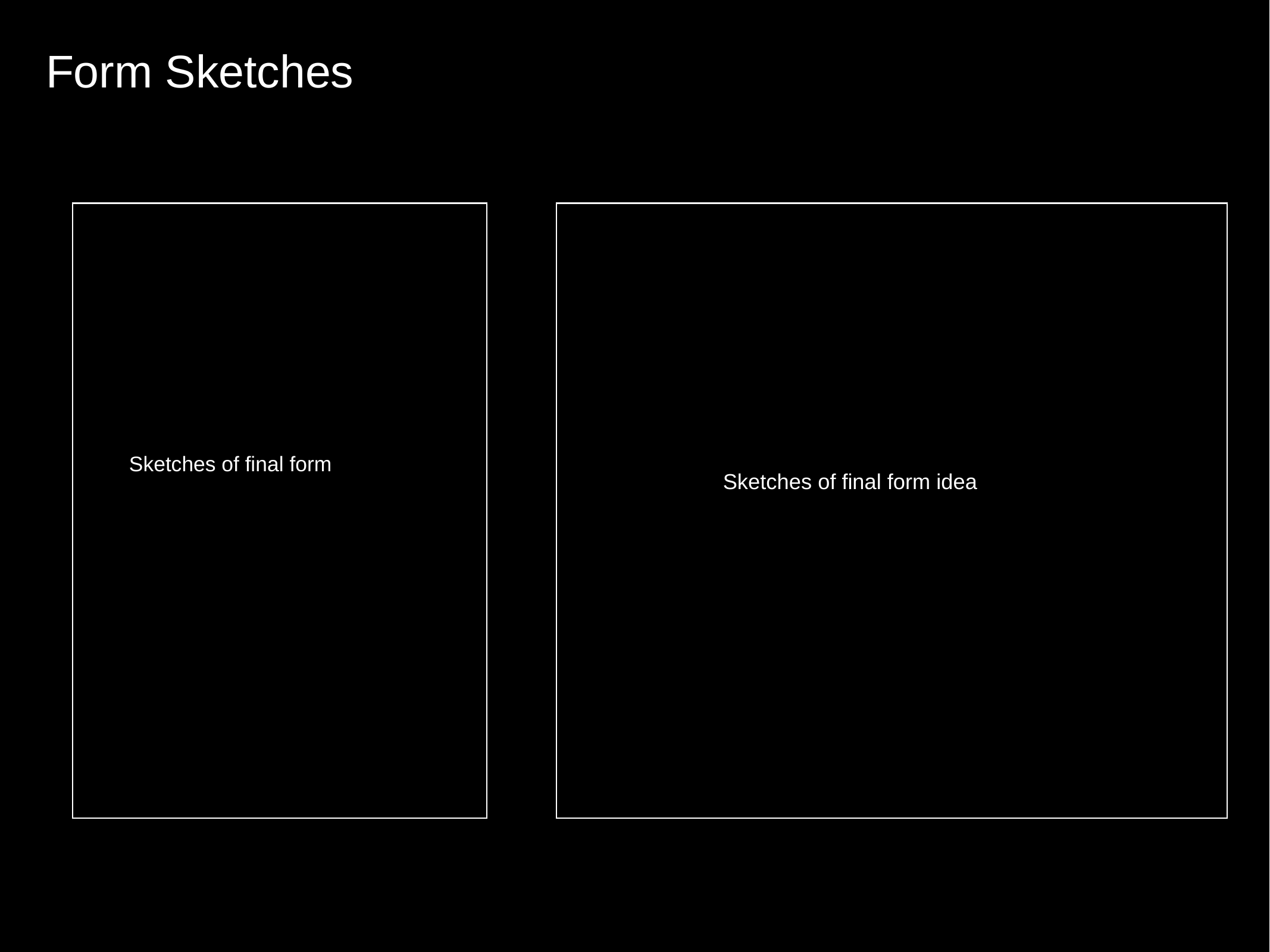

Form Sketches

Sketches of final form
Sketches of final form idea